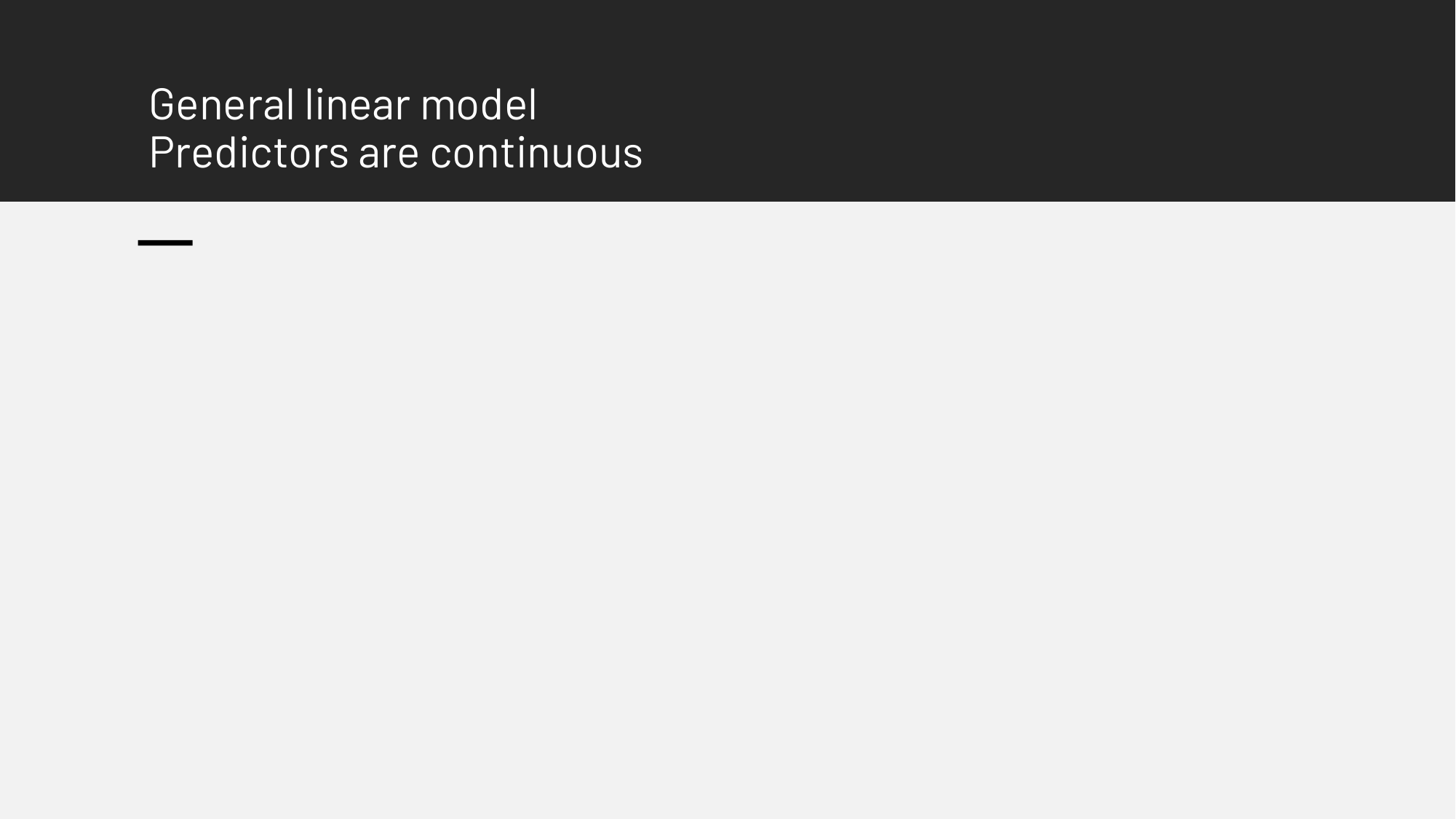

# General linear model Predictors are continuous